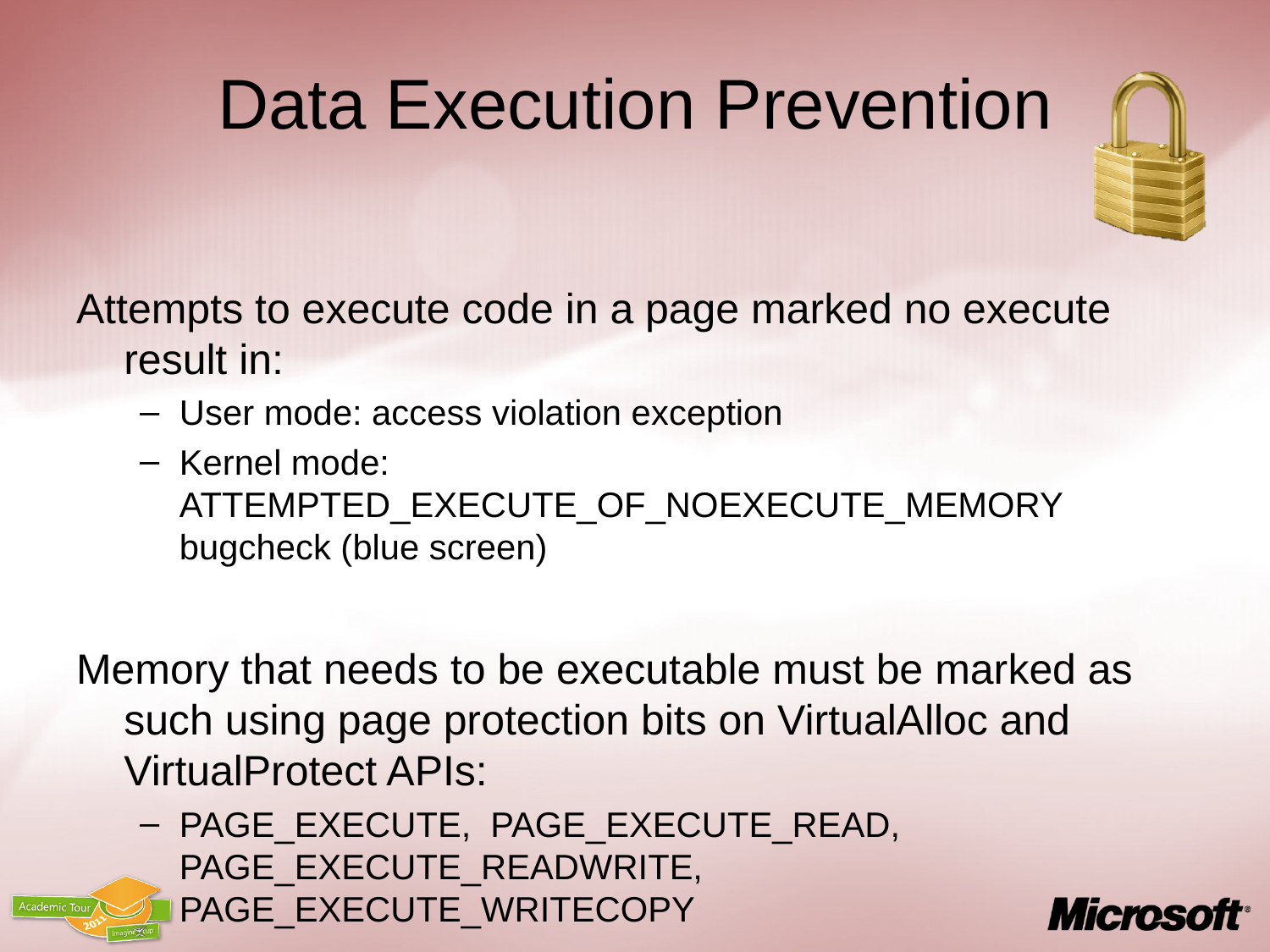

# Data Execution Prevention
Attempts to execute code in a page marked no execute result in:
User mode: access violation exception
Kernel mode: ATTEMPTED_EXECUTE_OF_NOEXECUTE_MEMORY bugcheck (blue screen)

Memory that needs to be executable must be marked as such using page protection bits on VirtualAlloc and VirtualProtect APIs:
PAGE_EXECUTE,  PAGE_EXECUTE_READ, PAGE_EXECUTE_READWRITE,  PAGE_EXECUTE_WRITECOPY